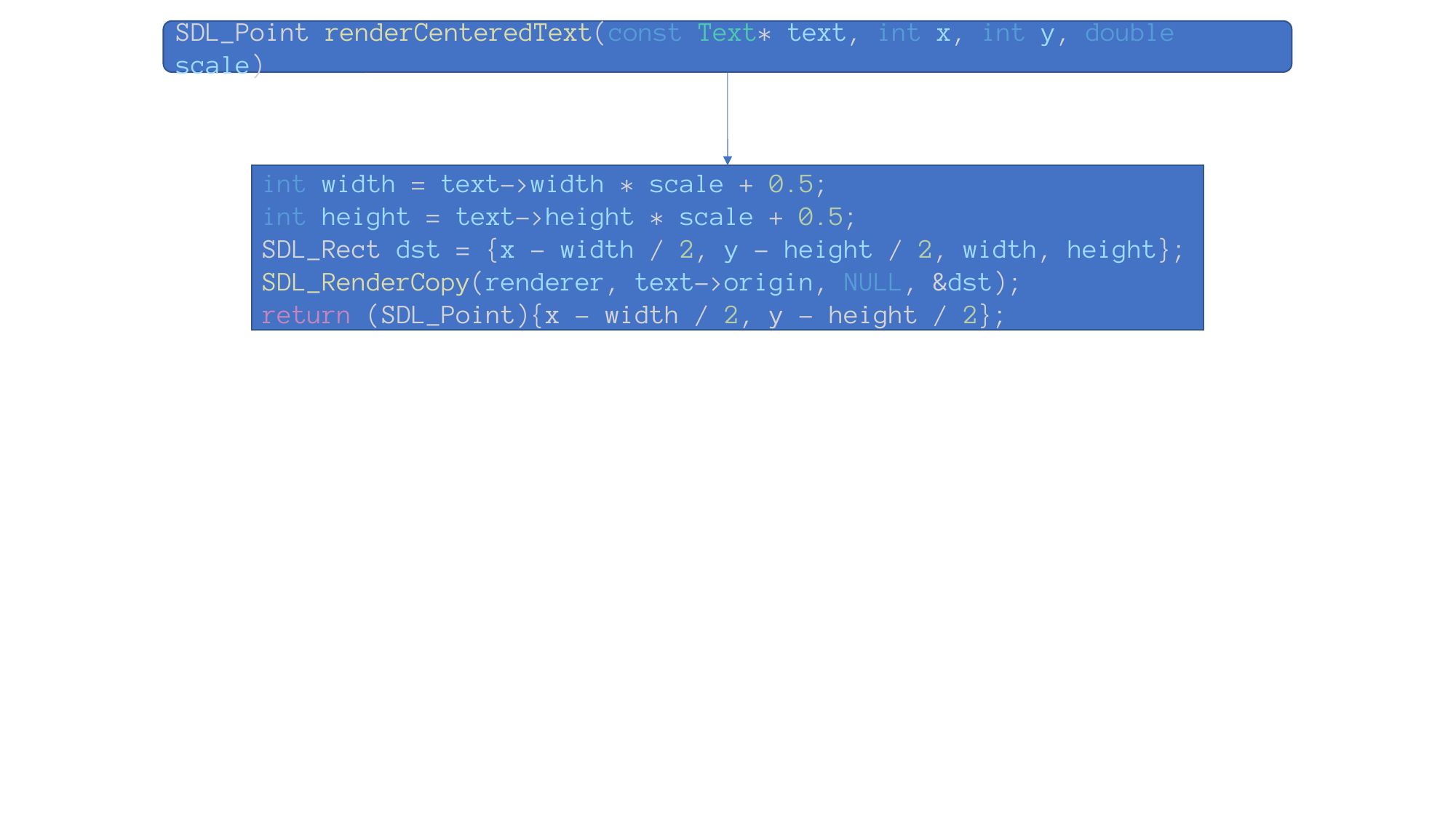

SDL_Point renderCenteredText(const Text* text, int x, int y, double scale)
int width = text->width * scale + 0.5;
int height = text->height * scale + 0.5;
SDL_Rect dst = {x - width / 2, y - height / 2, width, height};
SDL_RenderCopy(renderer, text->origin, NULL, &dst);
return (SDL_Point){x - width / 2, y - height / 2};